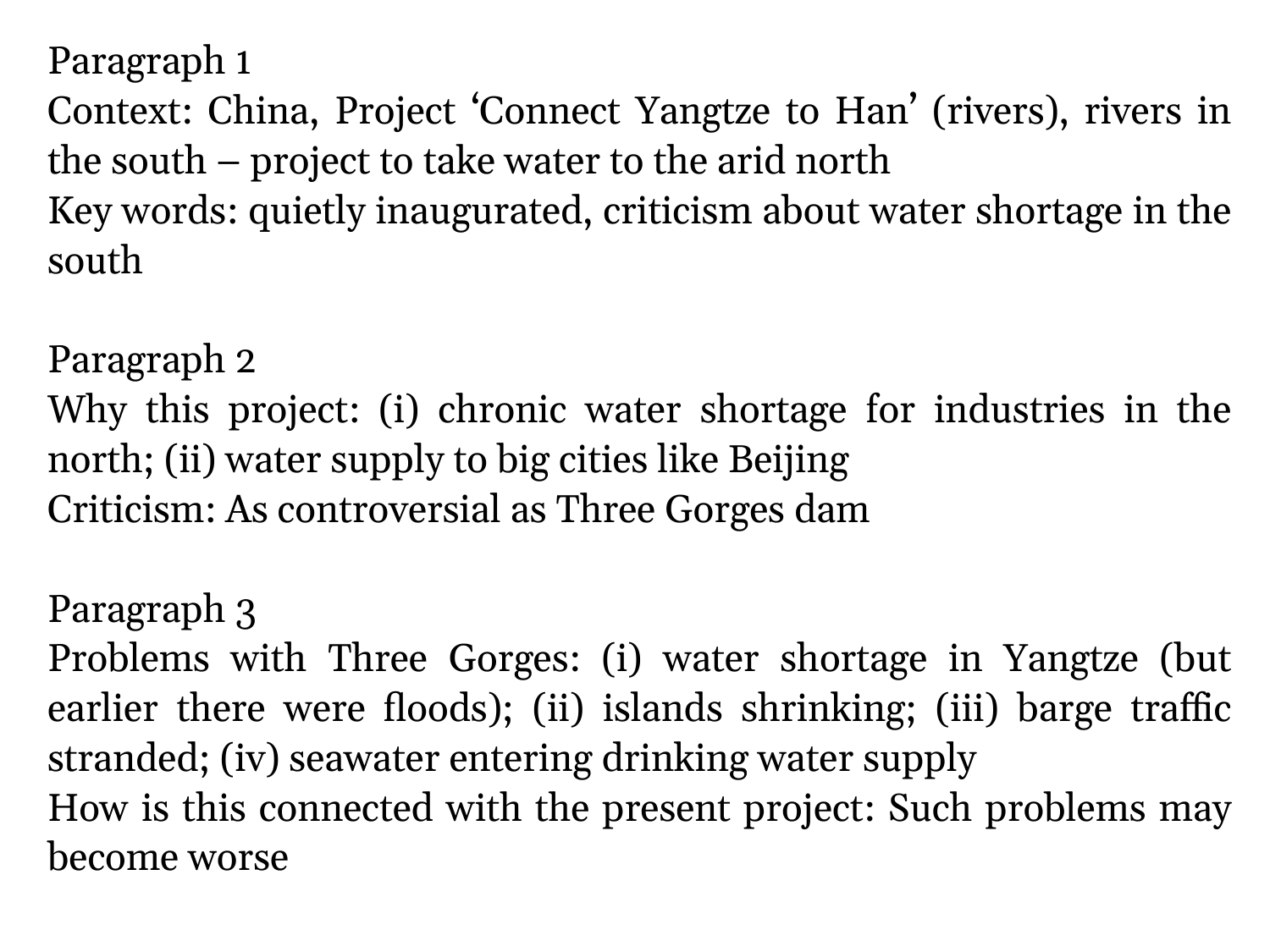

Paragraph 1
Context: China, Project ‘Connect Yangtze to Han’ (rivers), rivers in the south – project to take water to the arid north
Key words: quietly inaugurated, criticism about water shortage in the south

Paragraph 2
Why this project: (i) chronic water shortage for industries in the north; (ii) water supply to big cities like Beijing
Criticism: As controversial as Three Gorges dam

Paragraph 3
Problems with Three Gorges: (i) water shortage in Yangtze (but earlier there were floods); (ii) islands shrinking; (iii) barge traffic stranded; (iv) seawater entering drinking water supply
How is this connected with the present project: Such problems may become worse